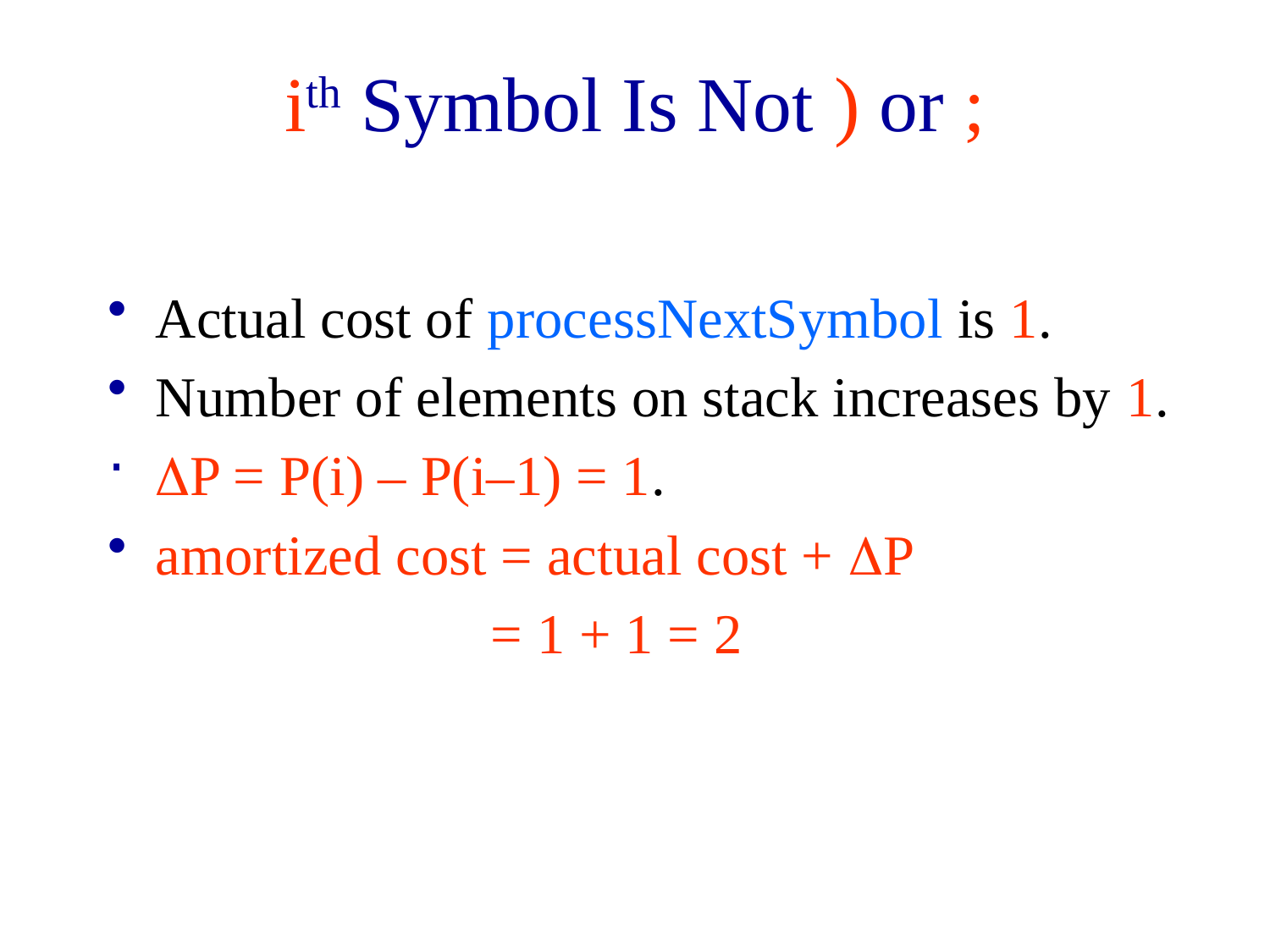

# ith Symbol Is Not ) or ;
Actual cost of processNextSymbol is 1.
Number of elements on stack increases by 1.
ΔP = P(i) – P(i–1) = 1.
amortized cost = actual cost + ΔP
                          = 1 + 1 = 2